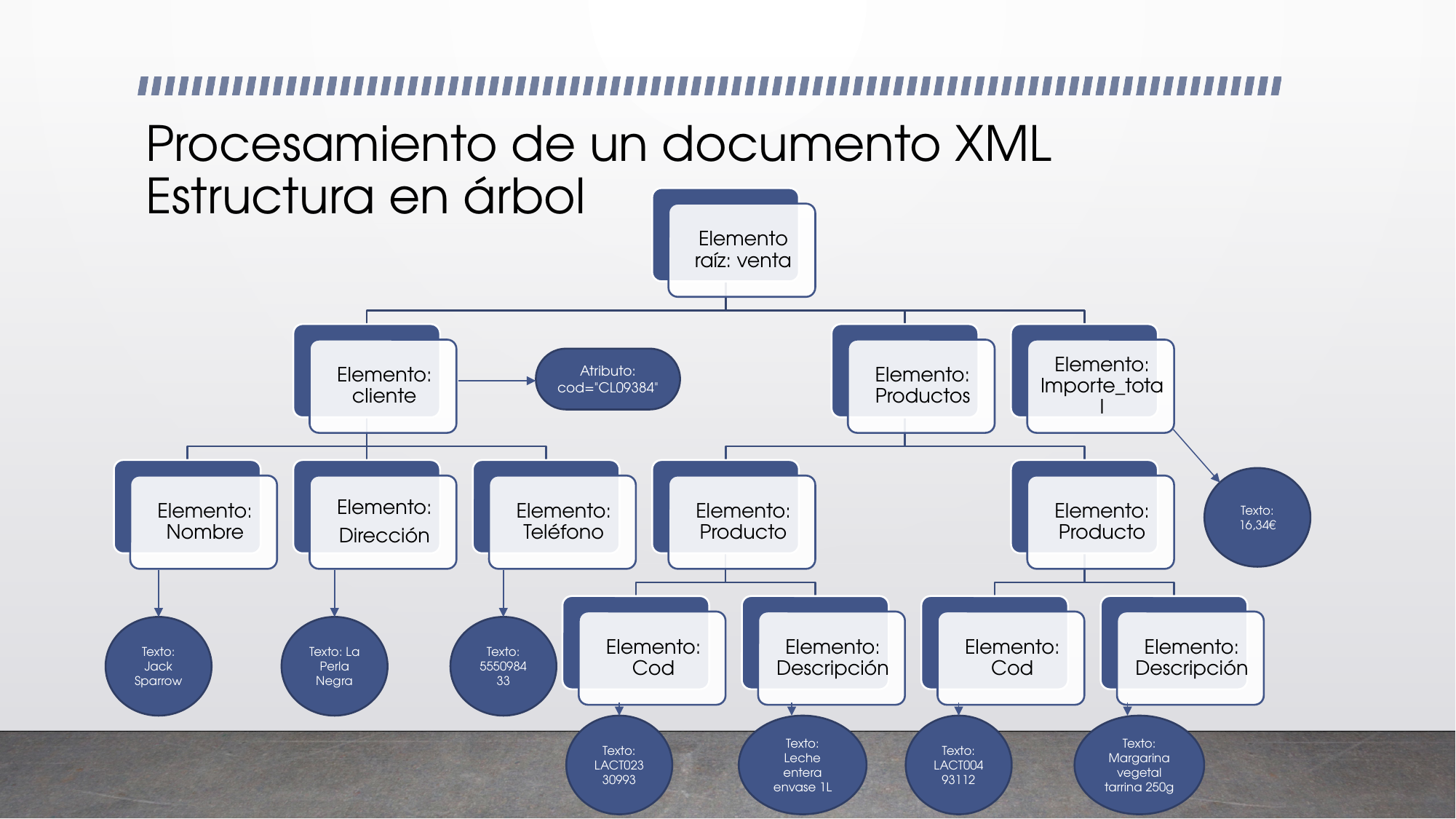

# Procesamiento de un documento XML Estructura en árbol
Elemento raíz: venta
Elemento: cliente
Elemento: Nombre
Elemento:
Dirección
Elemento: Teléfono
Elemento: Productos
Elemento: Producto
Elemento: Cod
Elemento: Descripción
Elemento: Producto
Elemento: Cod
Elemento: Descripción
Elemento: Importe_total
Atributo: cod="CL09384"
Texto: 16,34€
Texto: Jack Sparrow
Texto: La Perla Negra
Texto: 555098433
Texto: LACT02330993
Texto: Leche entera envase 1L
Texto: LACT00493112
Texto: Margarina vegetal tarrina 250g